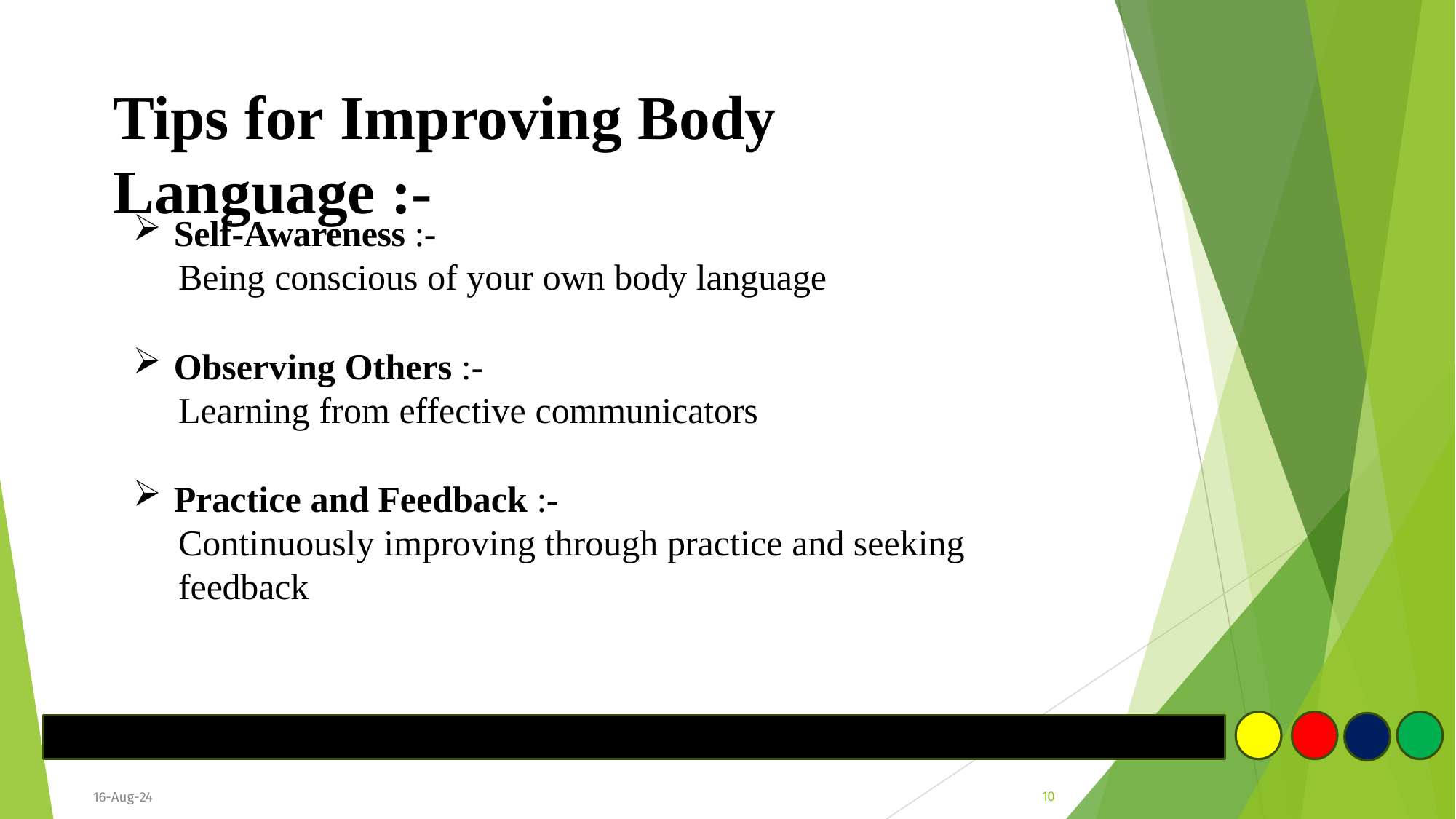

# Tips for Improving Body Language :-
Self-Awareness :-
Being conscious of your own body language

Observing Others :-
Learning from effective communicators

Practice and Feedback :-
Continuously improving through practice and seeking feedback

10
16-Aug-24